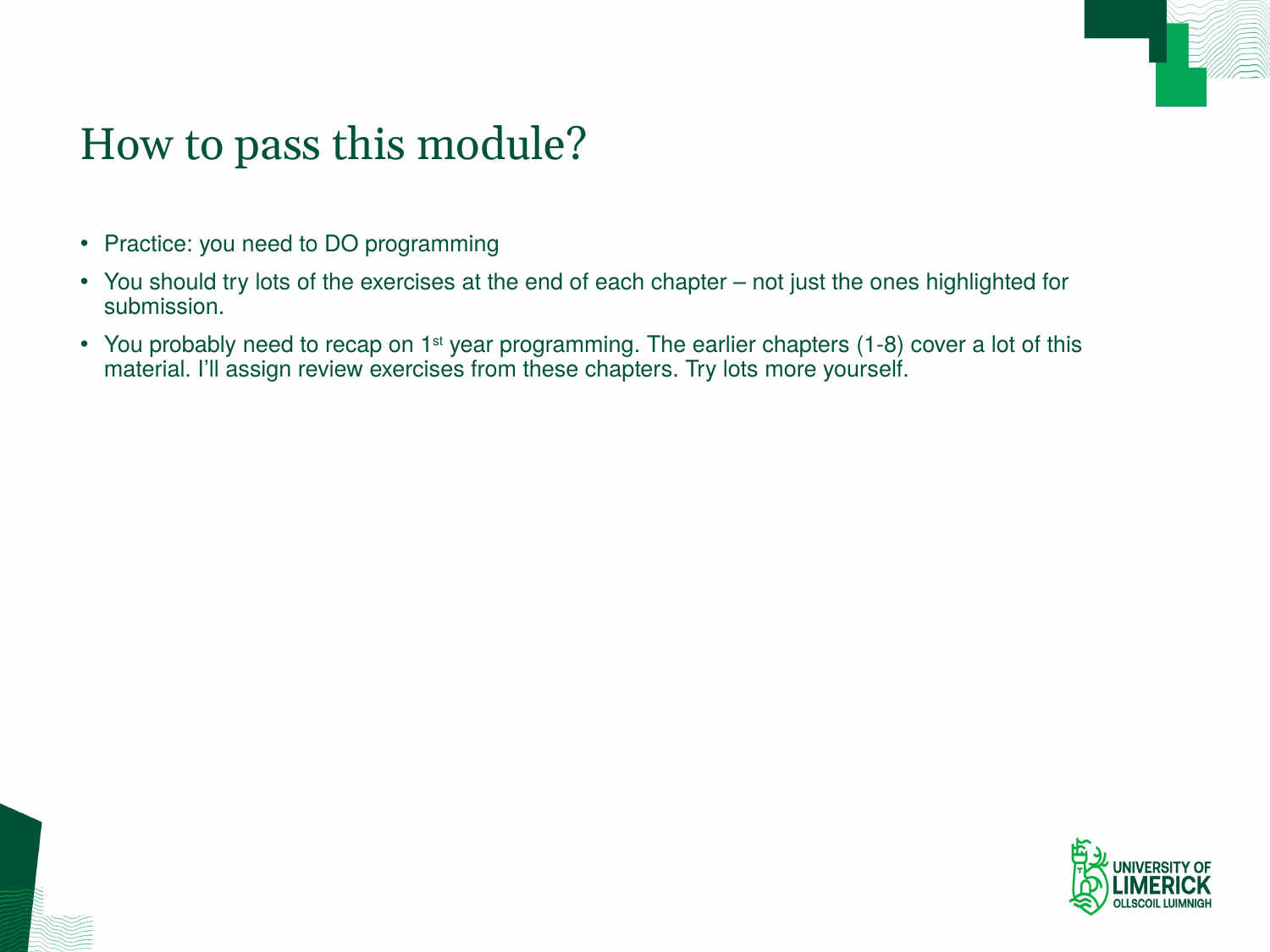

# How to pass this module?
Practice: you need to DO programming
You should try lots of the exercises at the end of each chapter – not just the ones highlighted for submission.
You probably need to recap on 1st year programming. The earlier chapters (1-8) cover a lot of this material. I’ll assign review exercises from these chapters. Try lots more yourself.